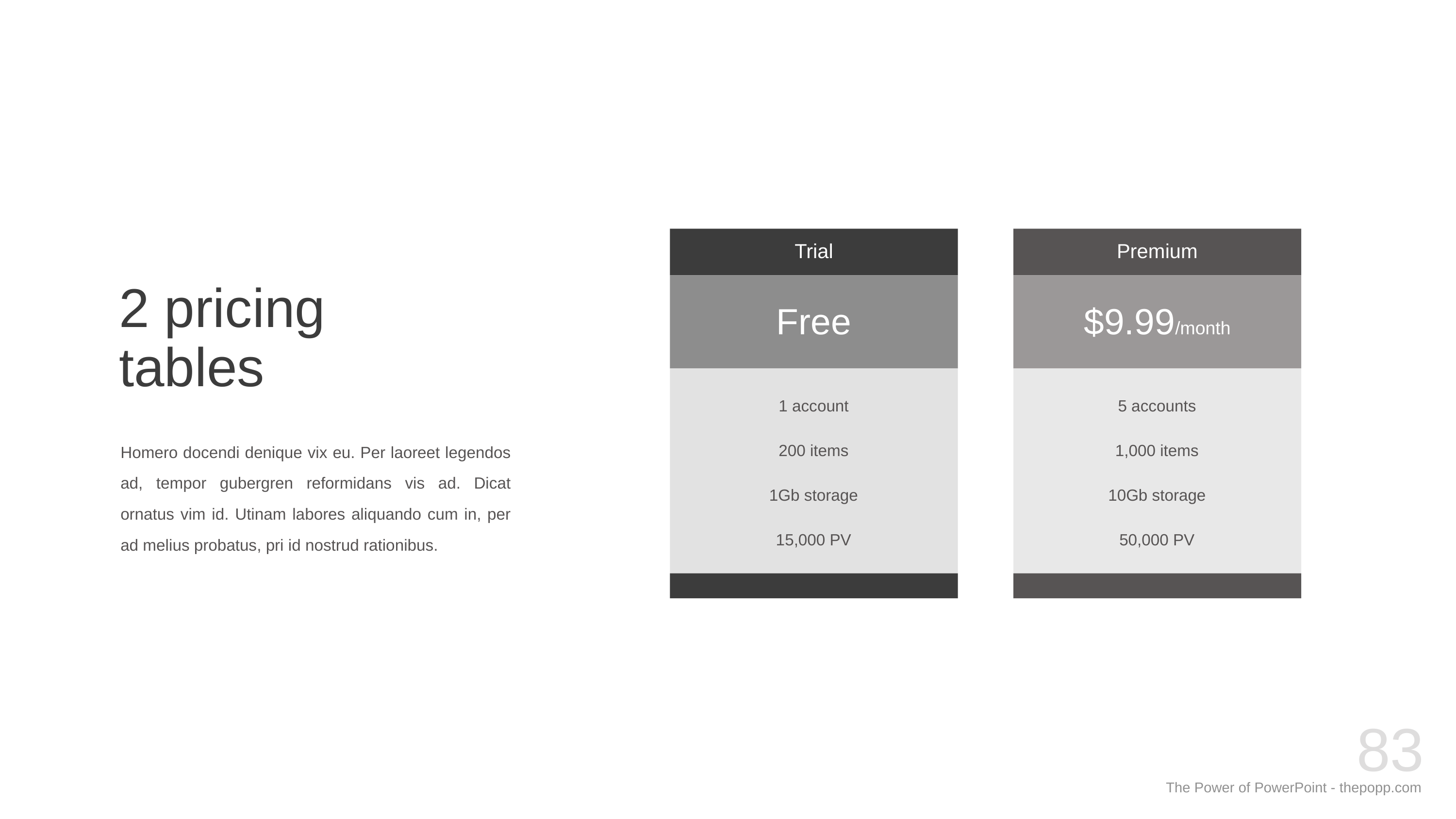

# 2 pricing tables
Trial
Premium
Free
$9.99/month
1 account
5 accounts
Homero docendi denique vix eu. Per laoreet legendos ad, tempor gubergren reformidans vis ad. Dicat ornatus vim id. Utinam labores aliquando cum in, per ad melius probatus, pri id nostrud rationibus.
200 items
1,000 items
1Gb storage
10Gb storage
15,000 PV
50,000 PV
83
The Power of PowerPoint - thepopp.com